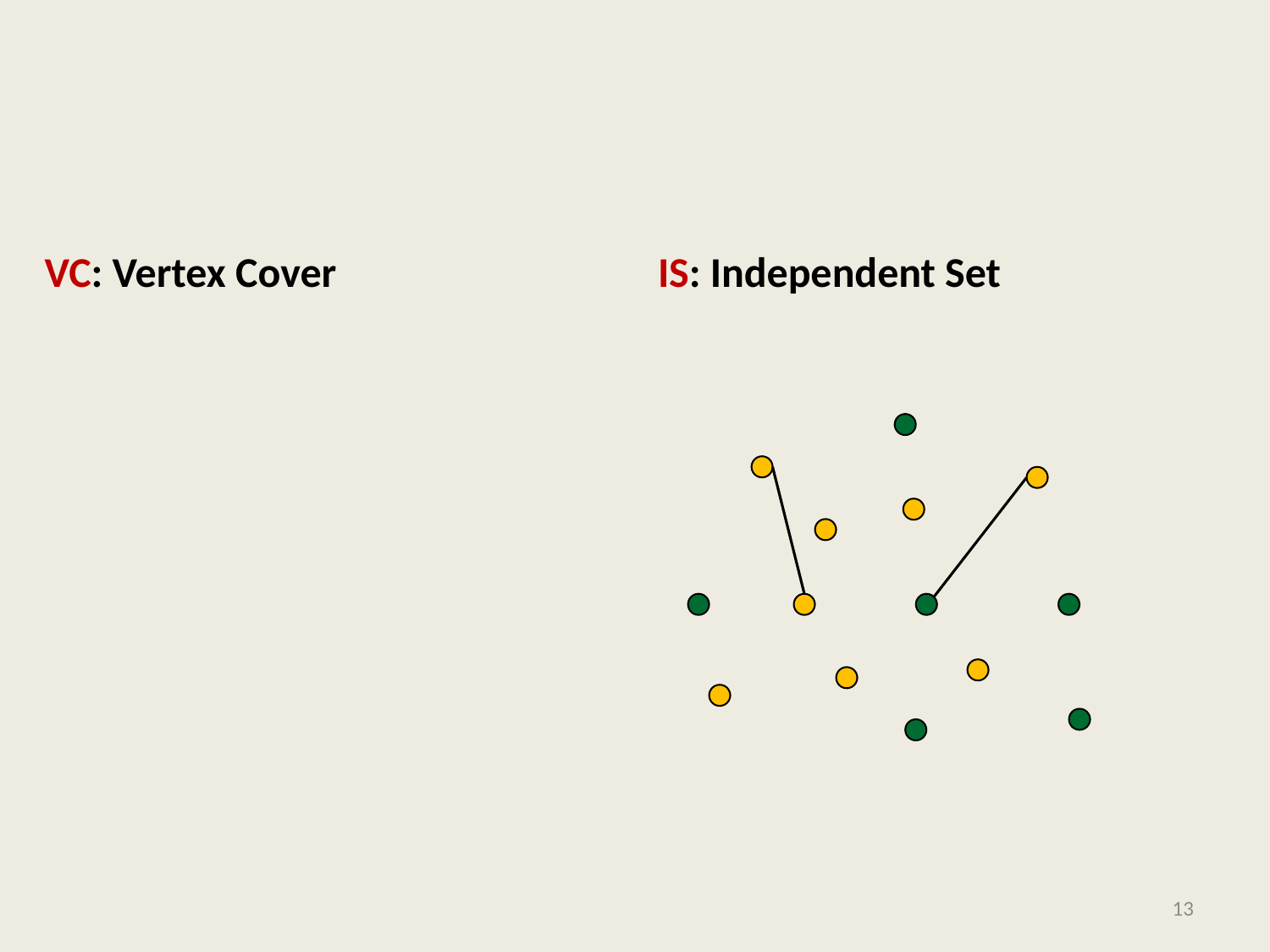

VC: Vertex Cover
IS: Independent Set

13